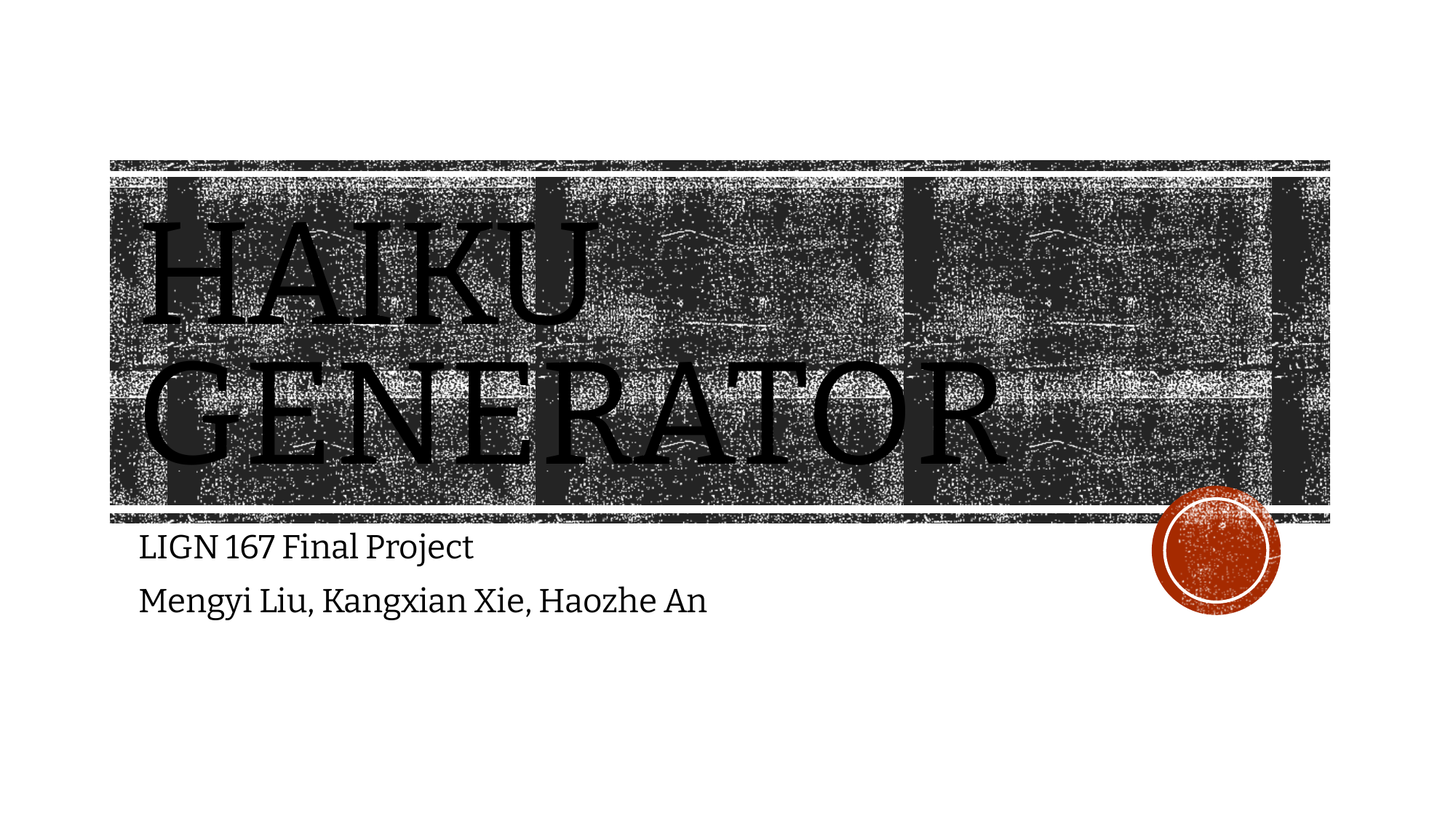

# Haiku Generator
LIGN 167 Final Project
Mengyi Liu, Kangxian Xie, Haozhe An